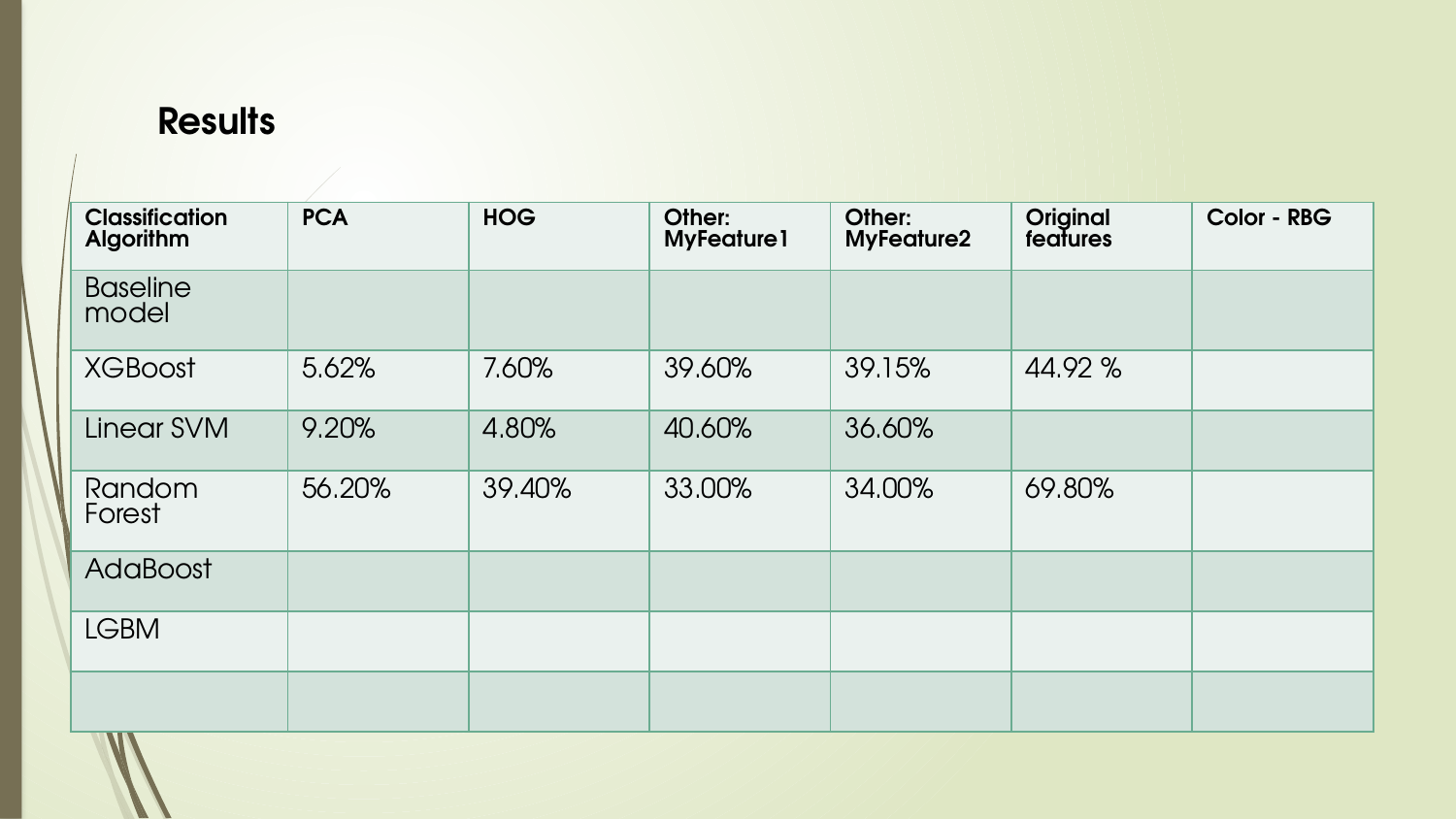

Results
| Classification Algorithm | PCA | HOG | Other: MyFeature1 | Other: MyFeature2 | Original features | Color - RBG |
| --- | --- | --- | --- | --- | --- | --- |
| Baseline model |  |  |  |  |  |  |
| XGBoost | 5.62% | 7.60% | 39.60% | 39.15% | 44.92 % |  |
| Linear SVM | 9.20% | 4.80% | 40.60% | 36.60% |  |  |
| Random Forest | 56.20% | 39.40% | 33.00% | 34.00% | 69.80% |  |
| AdaBoost |  |  |  |  |  |  |
| LGBM |  |  |  |  |  |  |
|  |  |  |  |  |  |  |